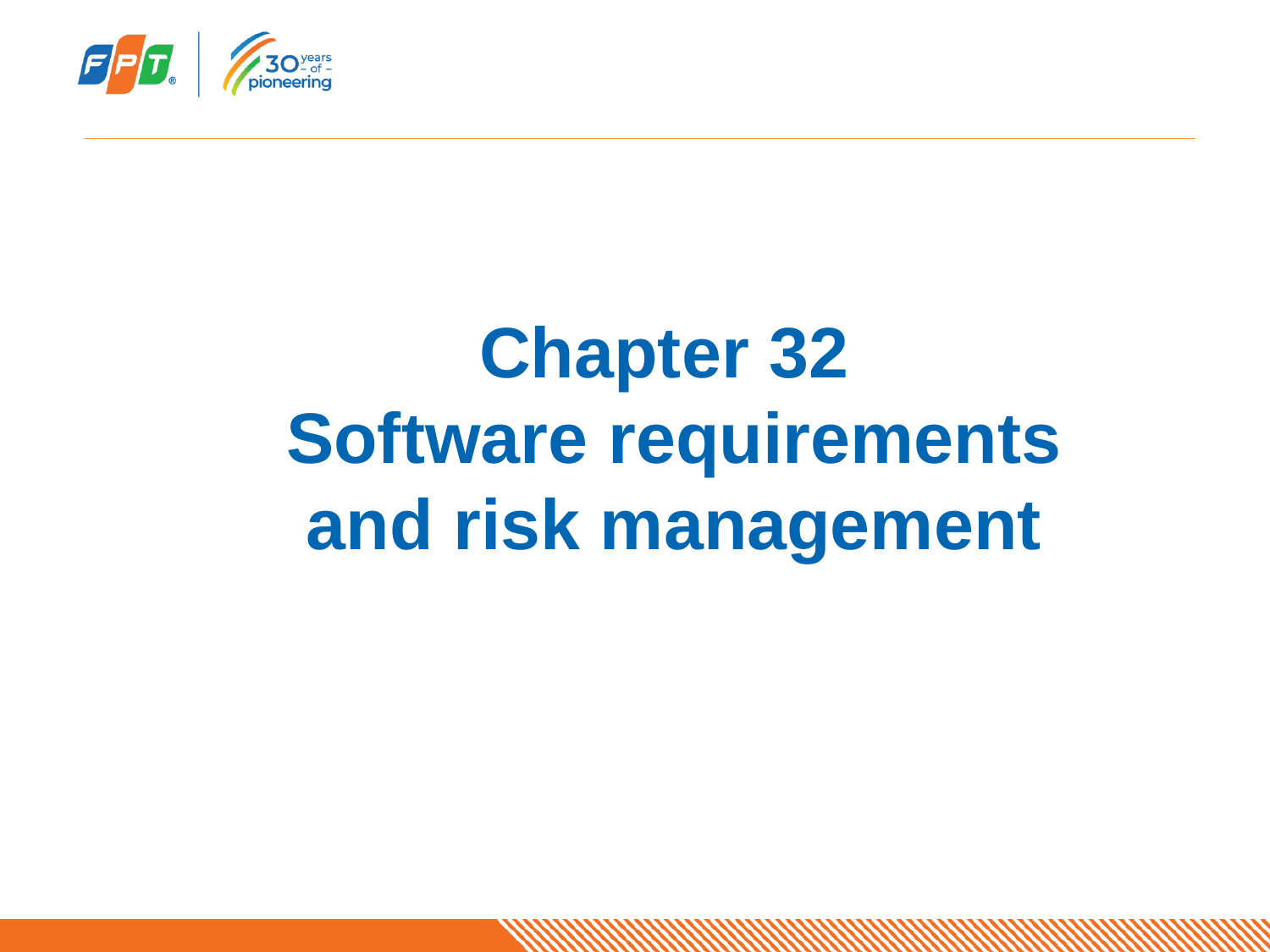

# Chapter 32 Software requirements and risk management